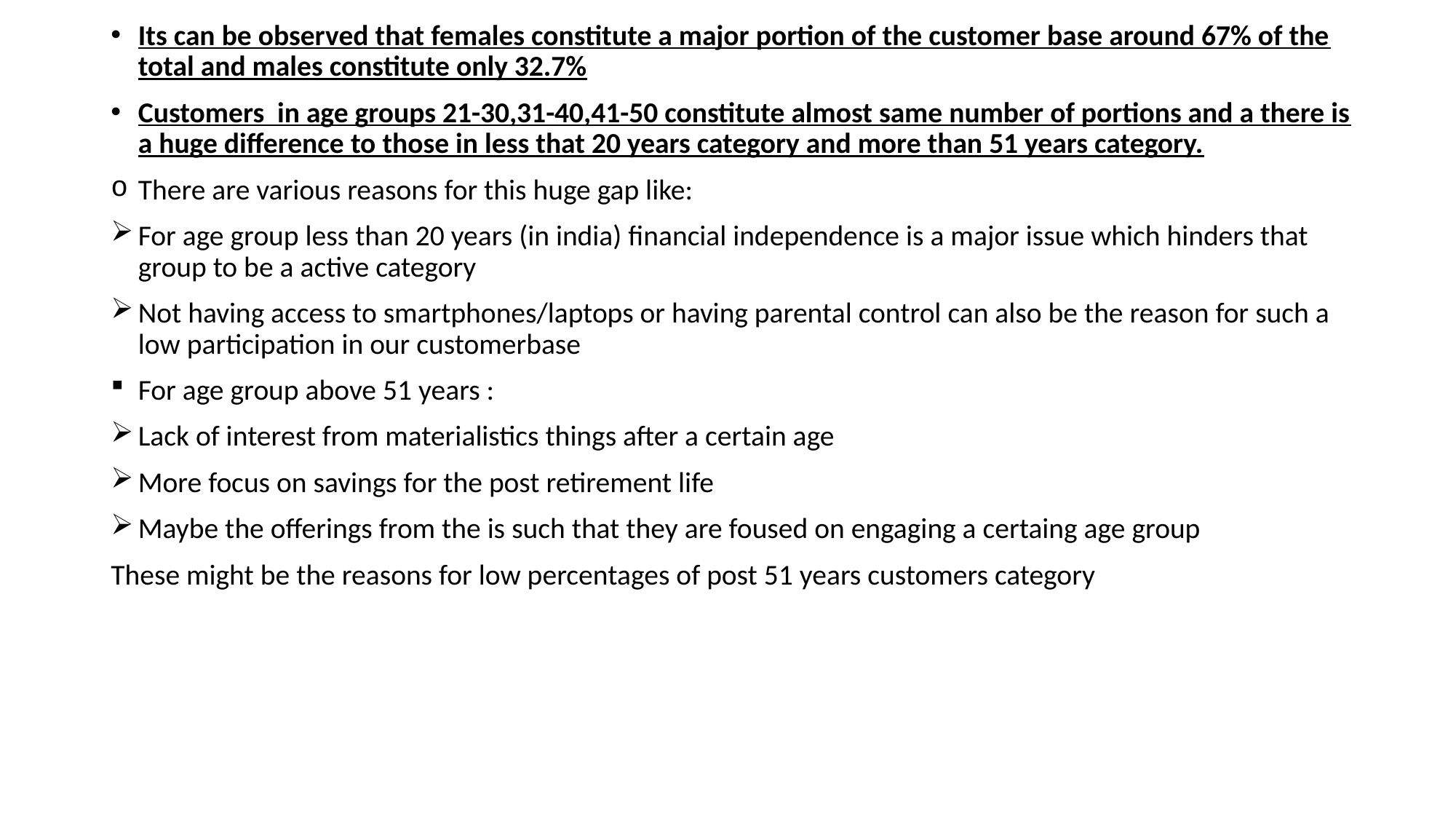

Its can be observed that females constitute a major portion of the customer base around 67% of the total and males constitute only 32.7%
Customers  in age groups 21-30,31-40,41-50 constitute almost same number of portions and a there is a huge difference to those in less that 20 years category and more than 51 years category.
There are various reasons for this huge gap like:
For age group less than 20 years (in india) financial independence is a major issue which hinders that group to be a active category
Not having access to smartphones/laptops or having parental control can also be the reason for such a low participation in our customerbase
For age group above 51 years :
Lack of interest from materialistics things after a certain age
More focus on savings for the post retirement life
Maybe the offerings from the is such that they are foused on engaging a certaing age group
These might be the reasons for low percentages of post 51 years customers category